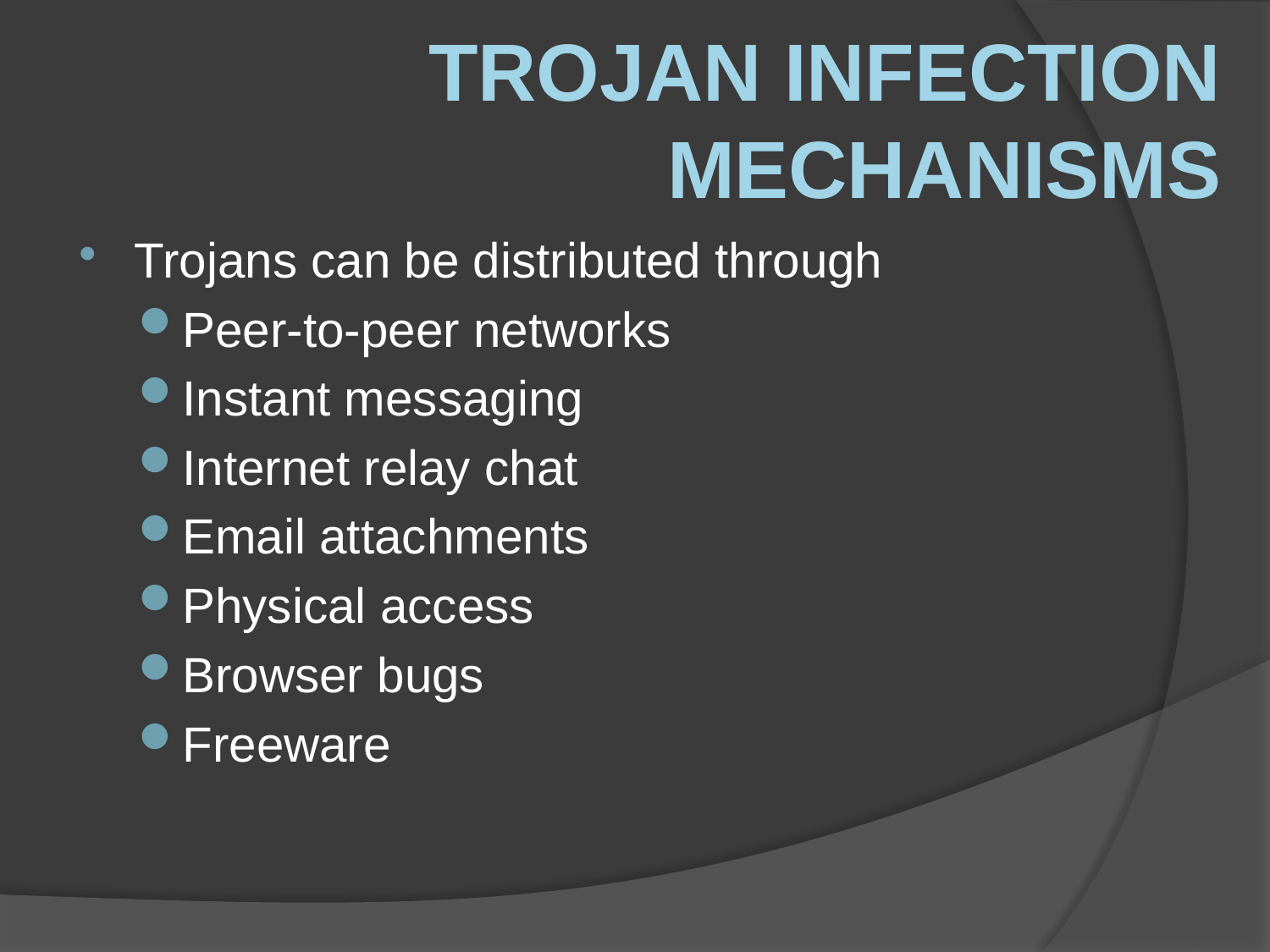

# Trojan Infection Mechanisms
Trojans can be distributed through
Peer-to-peer networks
Instant messaging
Internet relay chat
Email attachments
Physical access
Browser bugs
Freeware